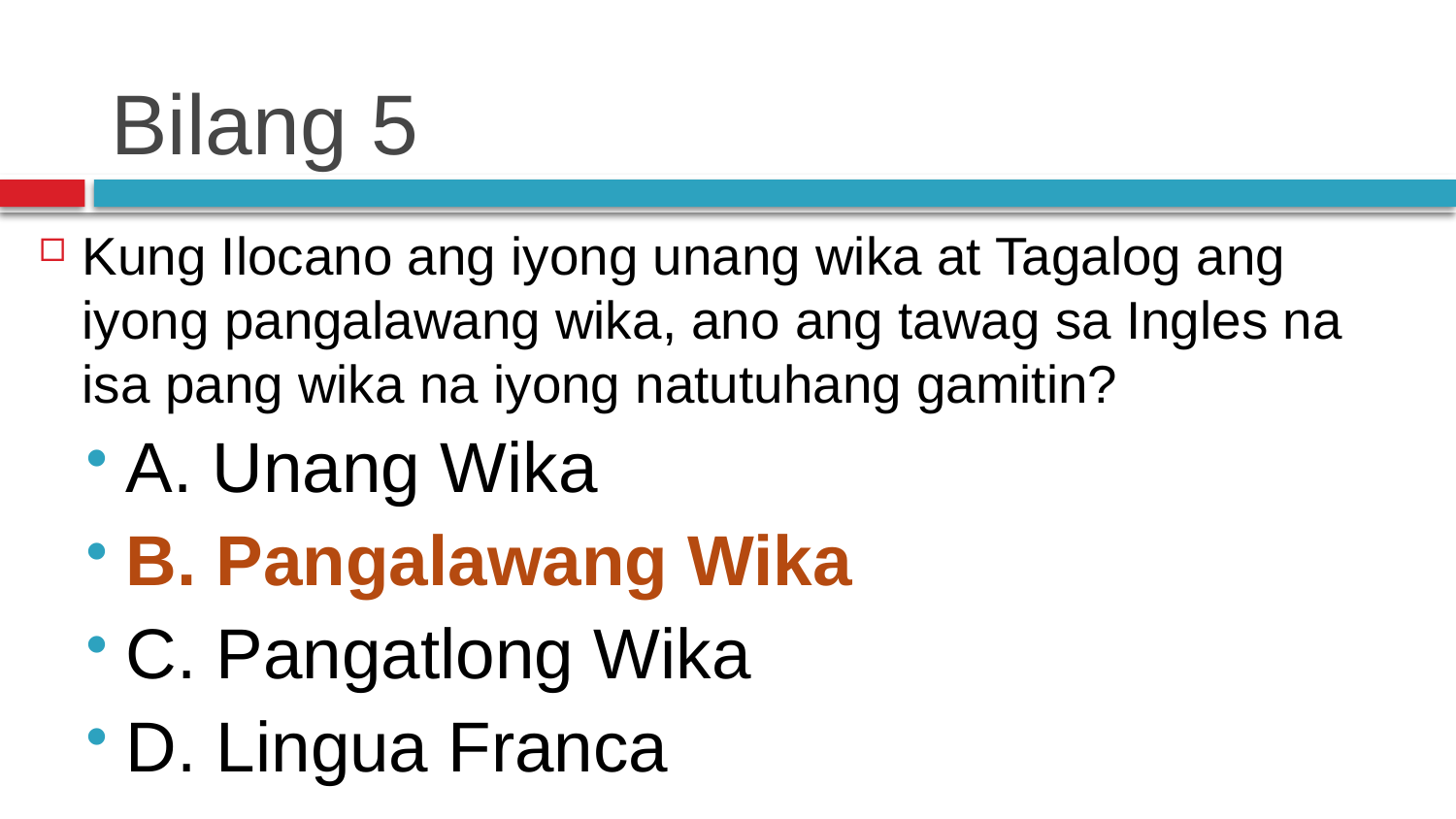

# Bilang 5
Kung Ilocano ang iyong unang wika at Tagalog ang iyong pangalawang wika, ano ang tawag sa Ingles na isa pang wika na iyong natutuhang gamitin?
A. Unang Wika
B. Pangalawang Wika
C. Pangatlong Wika
D. Lingua Franca